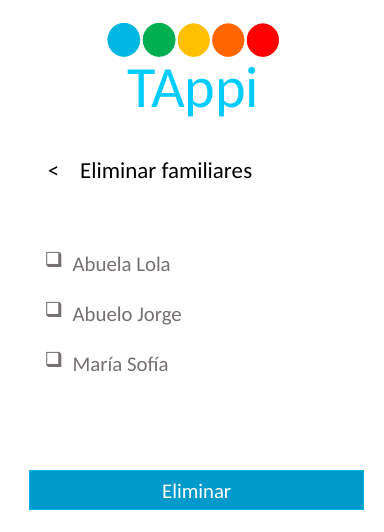

TAppi
<    Eliminar familiares
Abuela Lola
Abuelo Jorge
María Sofía
Eliminar